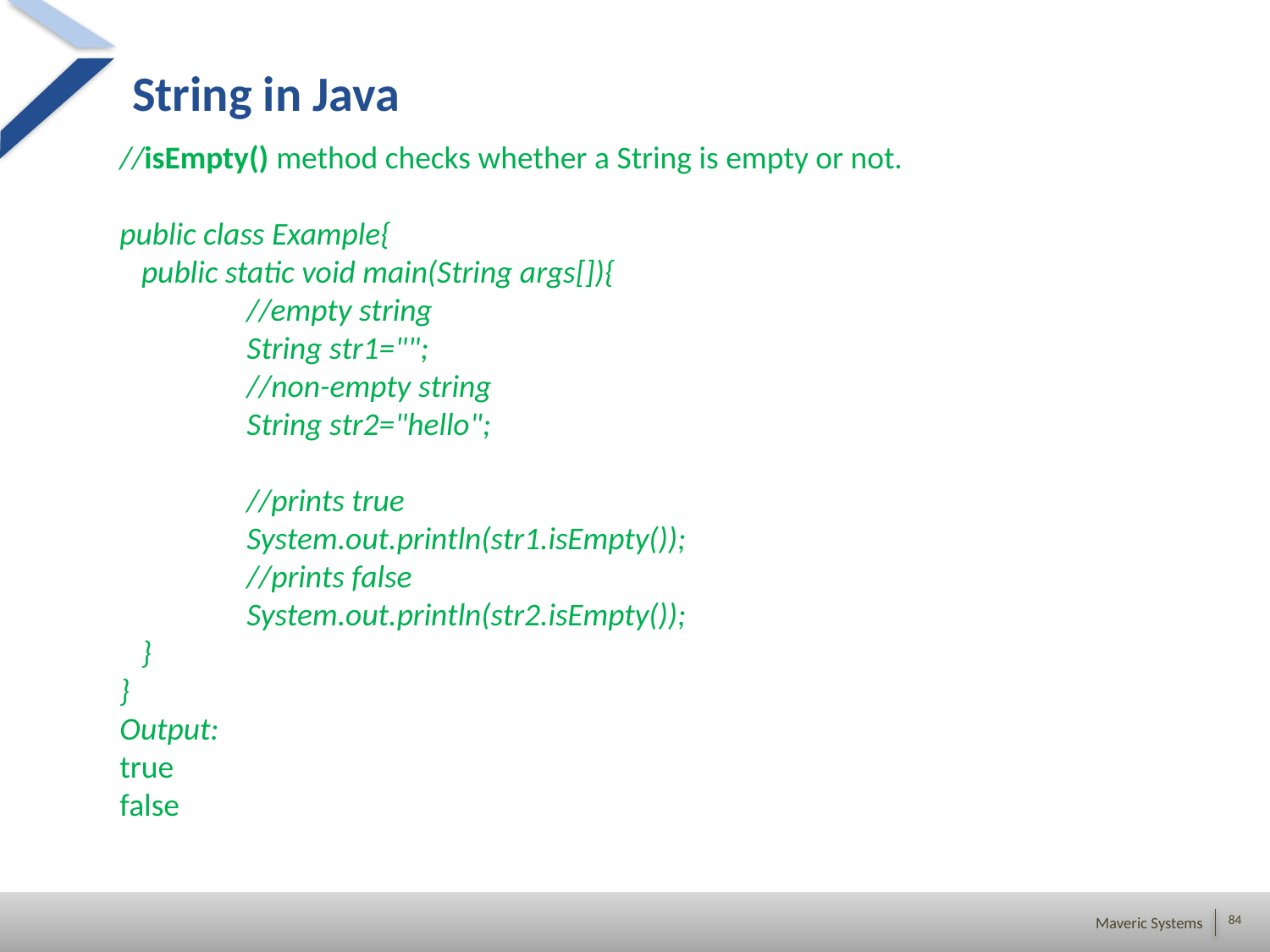

String in Java

//isEmpty() method checks whether a String is empty or not.

public class Example{
   public static void main(String args[]){
	//empty string
	String str1="";
	//non-empty string
	String str2="hello";

	//prints true
	System.out.println(str1.isEmpty());
	//prints false
	System.out.println(str2.isEmpty());
   }
}
Output:
true
false